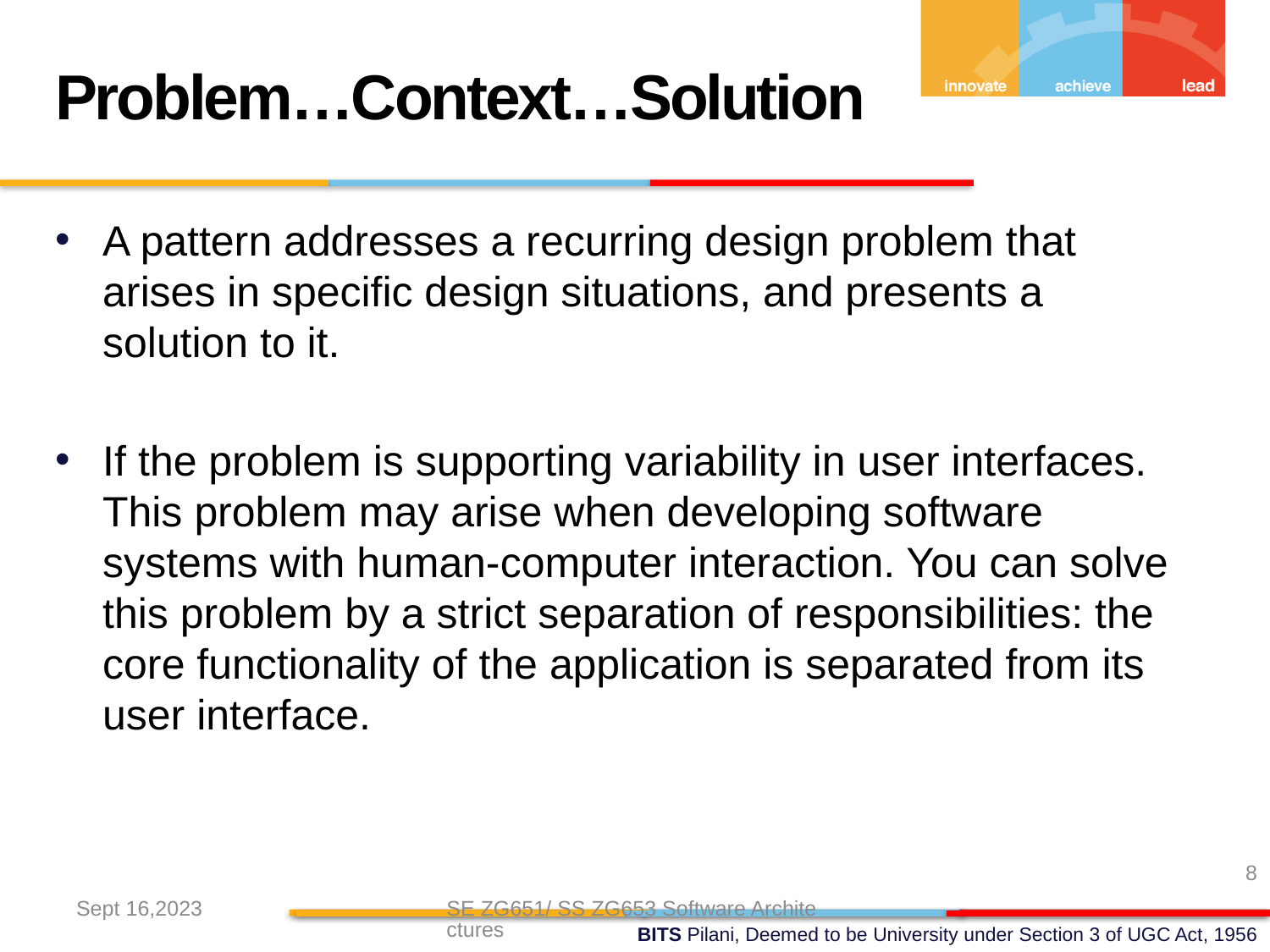

Problem…Context…Solution
A pattern addresses a recurring design problem that arises in specific design situations, and presents a solution to it.

If the problem is supporting variability in user interfaces. This problem may arise when developing software systems with human-computer interaction. You can solve this problem by a strict separation of responsibilities: the core functionality of the application is separated from its user interface.
8
Sept 16,2023
SE ZG651/ SS ZG653 Software Architectures